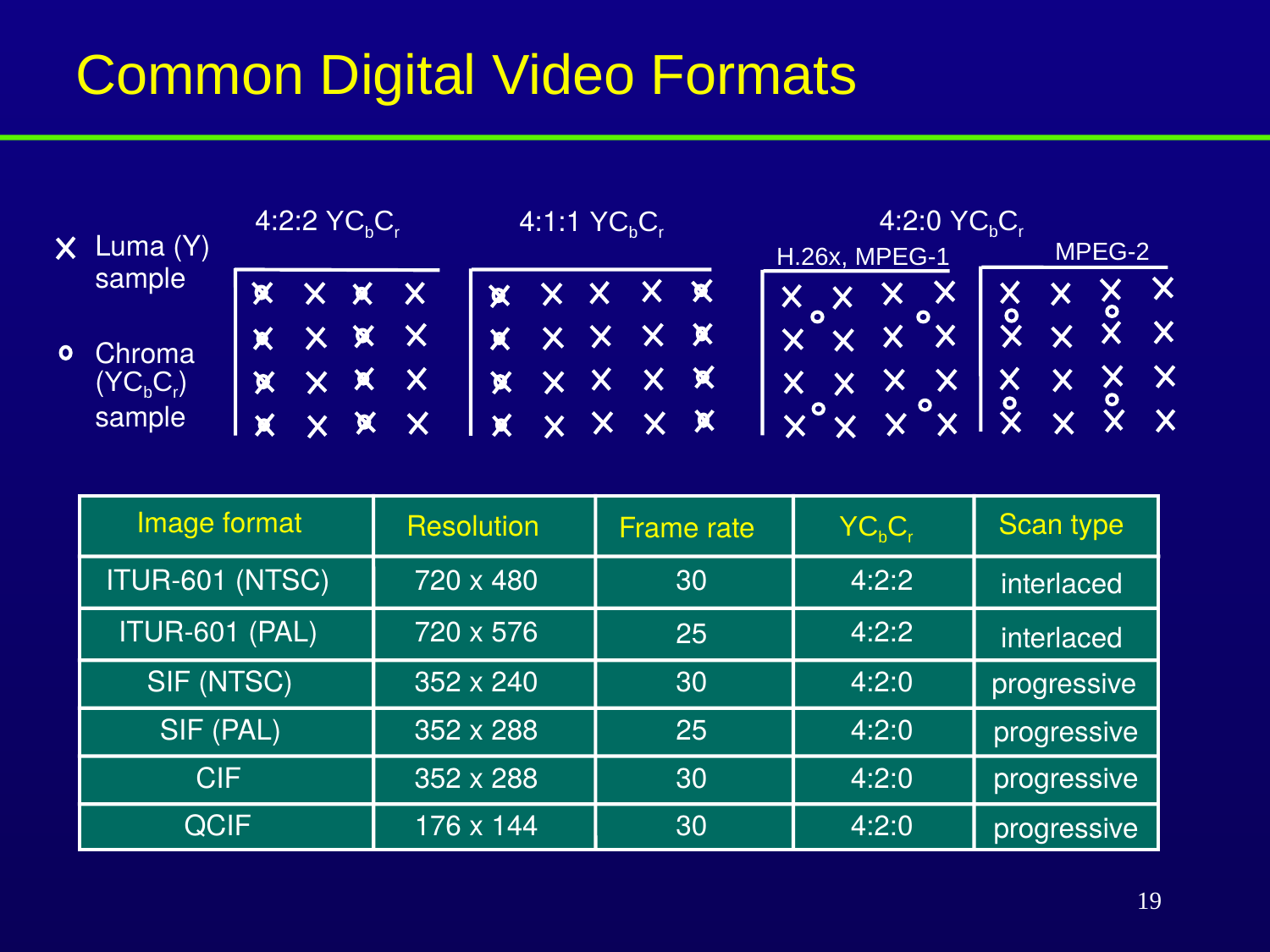

Common Digital Video Formats
4:2:0 YCbCr
4:2:2 YCbCr
4:1:1 YCbCr
Luma (Y)
sample
MPEG-2
H.26x, MPEG-1

Chroma
(YCbCr)
sample

Image format
Scan type
Resolution
YCbCr
Frame rate
ITUR-601 (NTSC)
720 x 480
30
4:2:2

interlaced
ITUR-601 (PAL)
720 x 576
4:2:2

25
interlaced
SIF (NTSC)
352 x 240
30
4:2:0
progressive

SIF (PAL)
352 x 288
25
4:2:0
progressive

CIF
352 x 288
30
4:2:0
progressive

QCIF
176 x 144
30
4:2:0
progressive

19